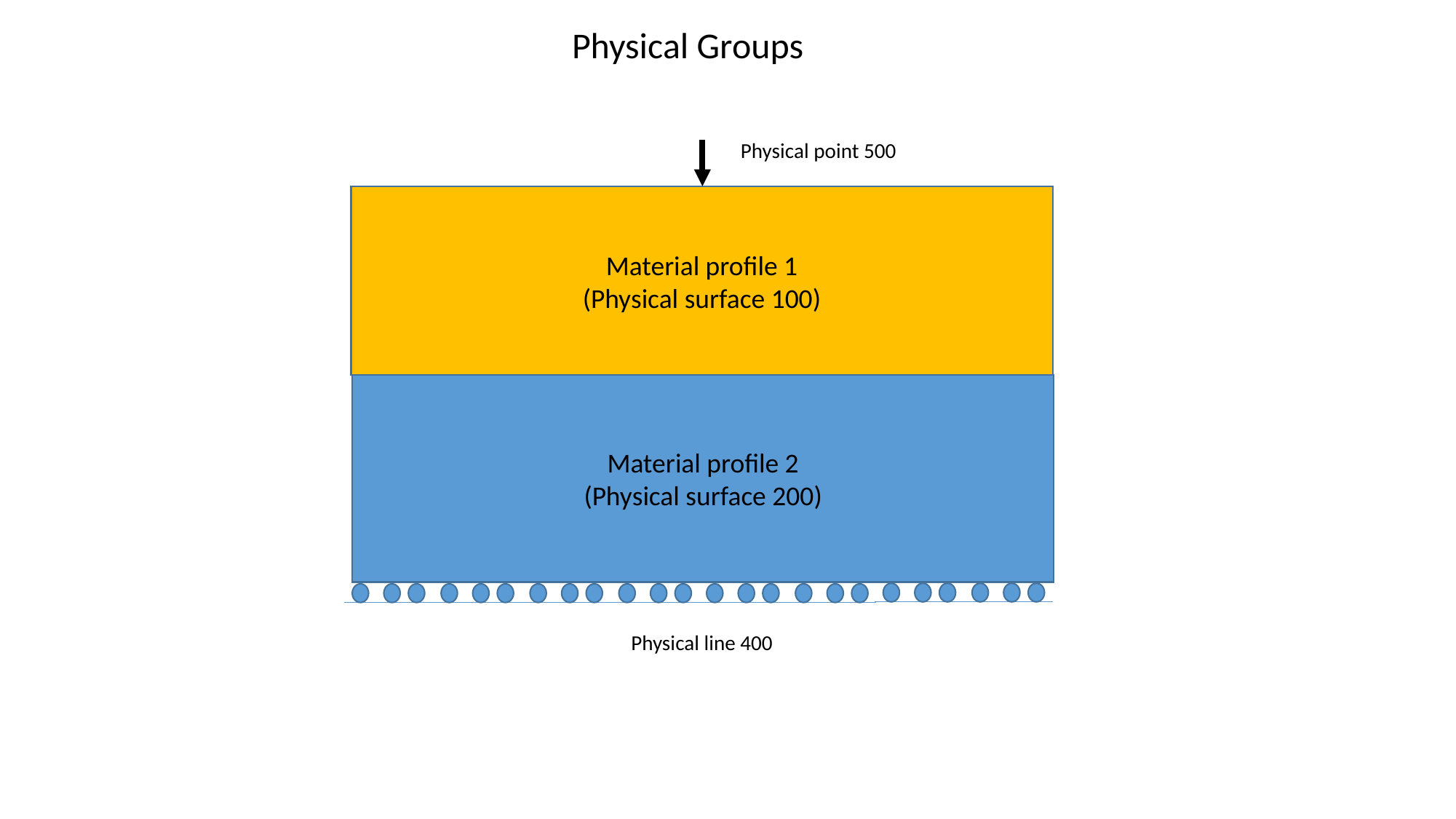

Physical Groups
Physical point 500
Material profile 1
(Physical surface 100)
Material profile 2
(Physical surface 200)

Physical line 400